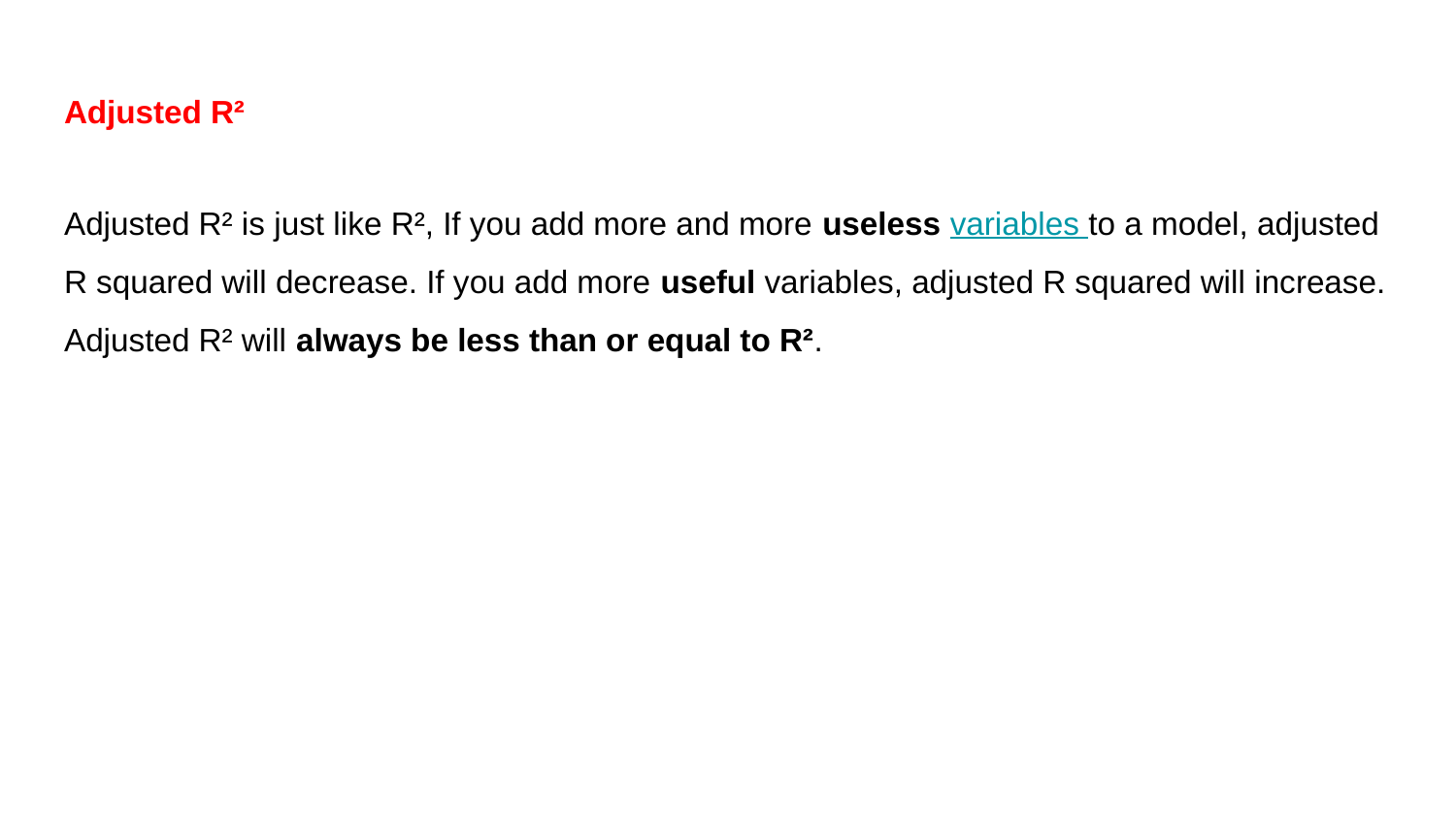

# Adjusted R²
Adjusted R² is just like R², If you add more and more useless variables to a model, adjusted R squared will decrease. If you add more useful variables, adjusted R squared will increase. Adjusted R² will always be less than or equal to R².